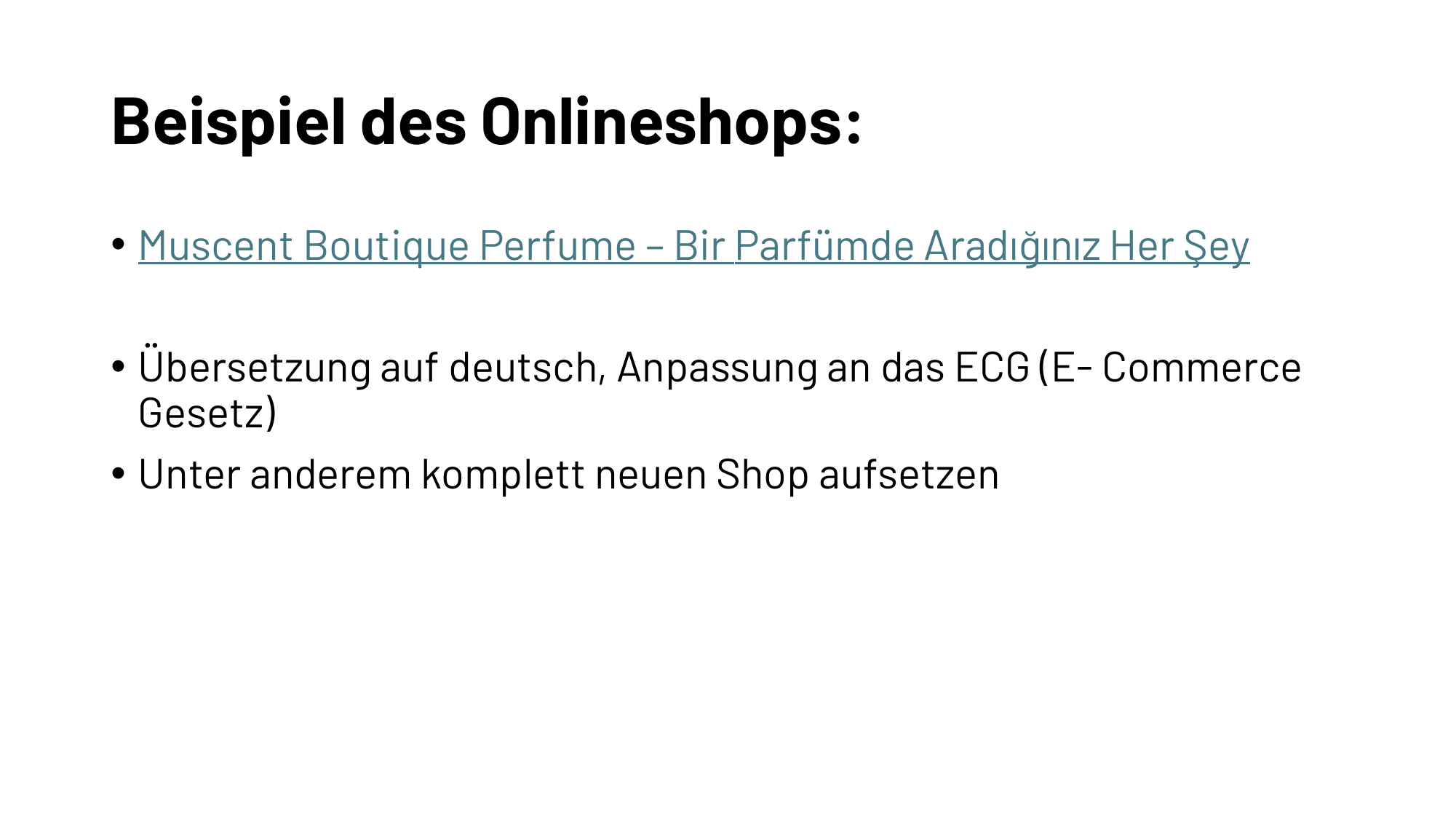

# Beispiel des Onlineshops:
Muscent Boutique Perfume – Bir Parfümde Aradığınız Her Şey

Übersetzung auf deutsch, Anpassung an das ECG (E- Commerce Gesetz)
Unter anderem komplett neuen Shop aufsetzen